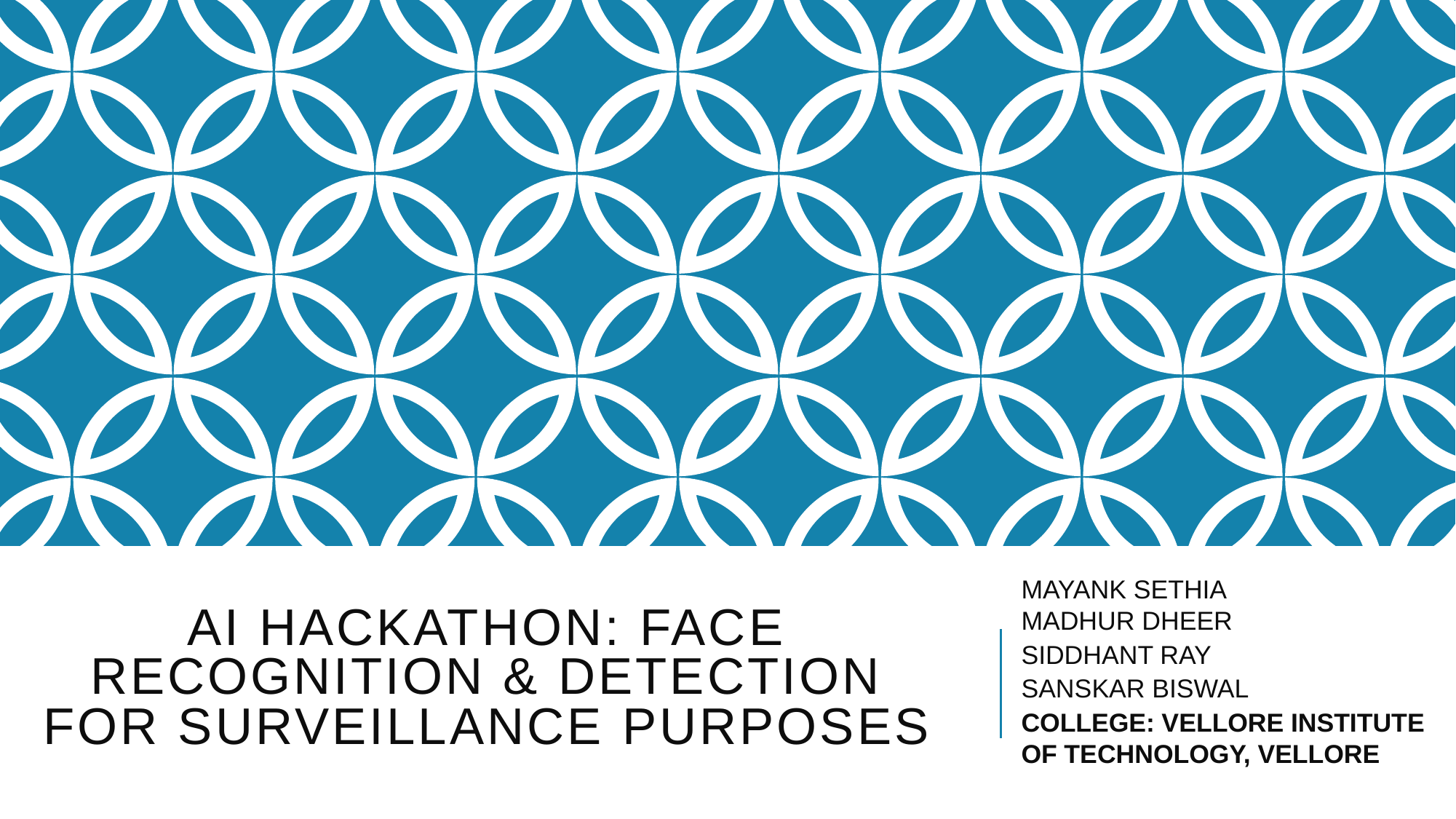

MAYANK SETHIA
MADHUR DHEER
SIDDHANT RAY
SANSKAR BISWAL
COLLEGE: VELLORE INSTITUTE OF TECHNOLOGY, VELLORE
# AI HACKATHON: FACE RECOGNITION & DETECTION FOR SURVEILLANCE PURPOSES